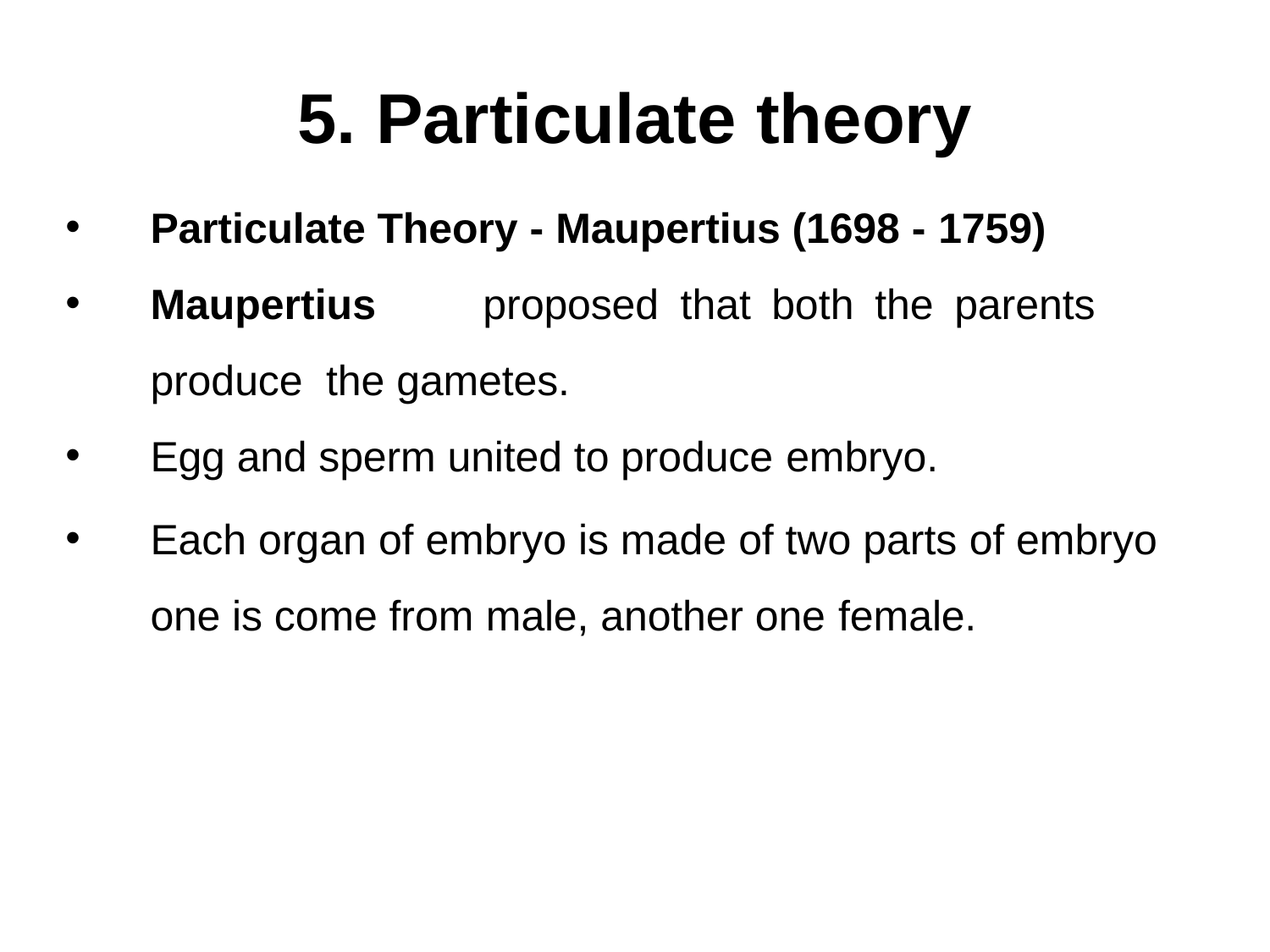

# 5. Particulate theory
Particulate Theory - Maupertius (1698 - 1759)
Maupertius	proposed	that	both	the	parents	produce  the gametes.
Egg and sperm united to produce embryo.
Each organ of embryo is made of two parts of embryo  one is come from male, another one female.